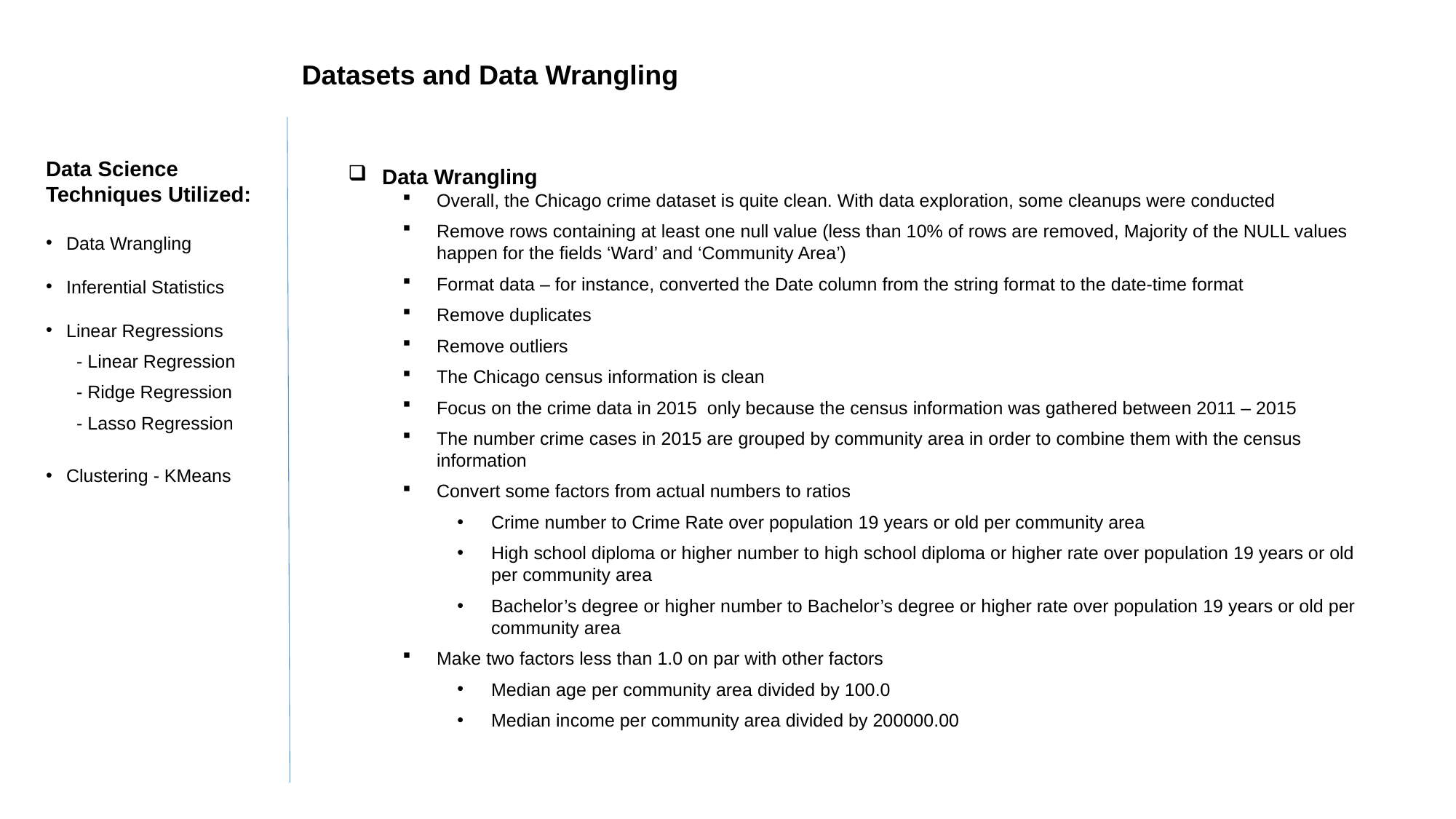

Datasets and Data Wrangling
Data Science Techniques Utilized:

Data Wrangling

Inferential Statistics

Linear Regressions
      - Linear Regression
      - Ridge Regression
      - Lasso Regression

Clustering - KMeans

Data Wrangling
Overall, the Chicago crime dataset is quite clean. With data exploration, some cleanups were conducted
Remove rows containing at least one null value (less than 10% of rows are removed, Majority of the NULL values happen for the fields ‘Ward’ and ‘Community Area’)
Format data – for instance, converted the Date column from the string format to the date-time format
Remove duplicates
Remove outliers
The Chicago census information is clean
Focus on the crime data in 2015  only because the census information was gathered between 2011 – 2015
The number crime cases in 2015 are grouped by community area in order to combine them with the census information
Convert some factors from actual numbers to ratios
Crime number to Crime Rate over population 19 years or old per community area
High school diploma or higher number to high school diploma or higher rate over population 19 years or old per community area
Bachelor’s degree or higher number to Bachelor’s degree or higher rate over population 19 years or old per community area
Make two factors less than 1.0 on par with other factors
Median age per community area divided by 100.0
Median income per community area divided by 200000.00